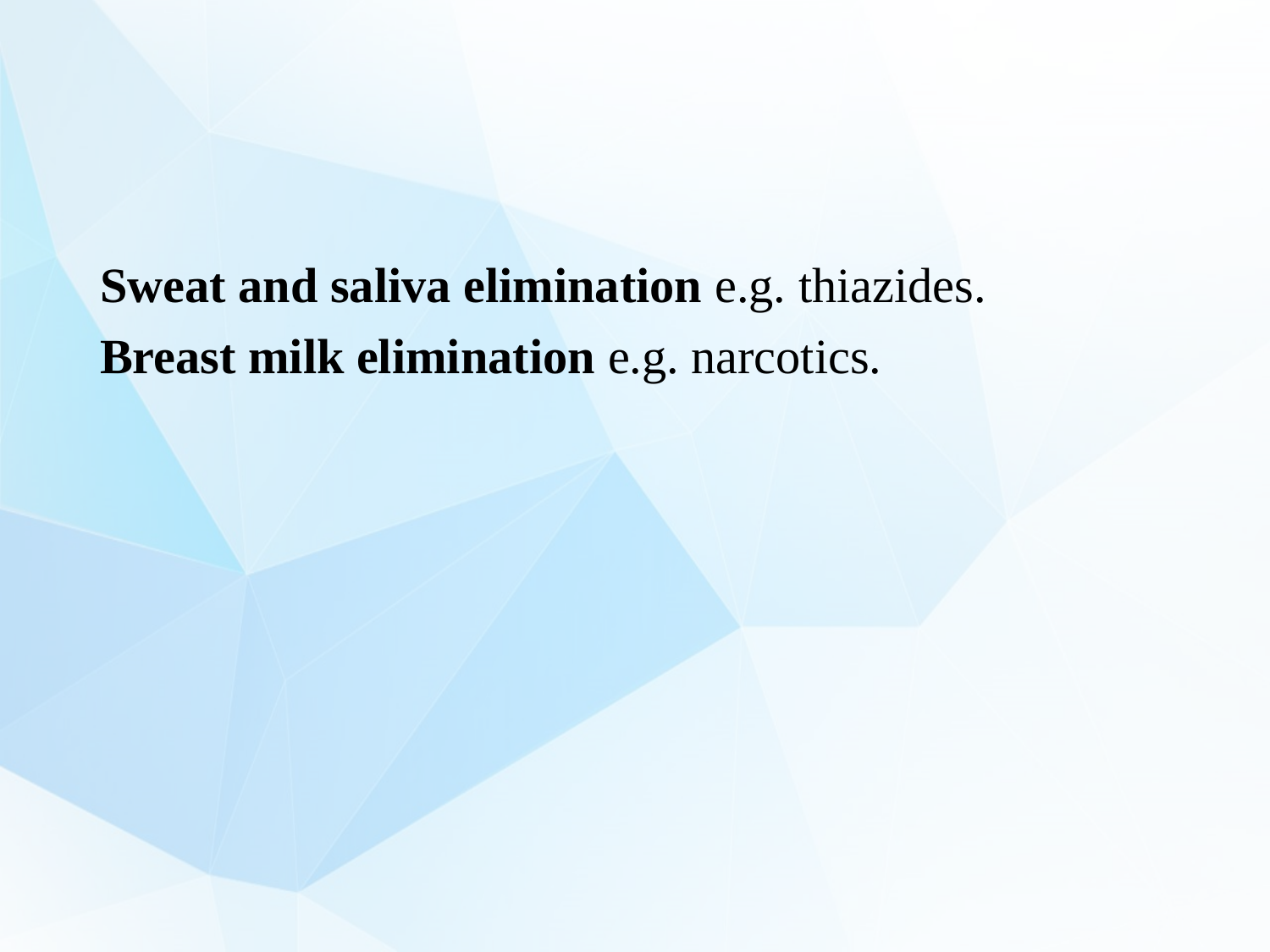

#
Sweat and saliva elimination e.g. thiazides.
Breast milk elimination e.g. narcotics.